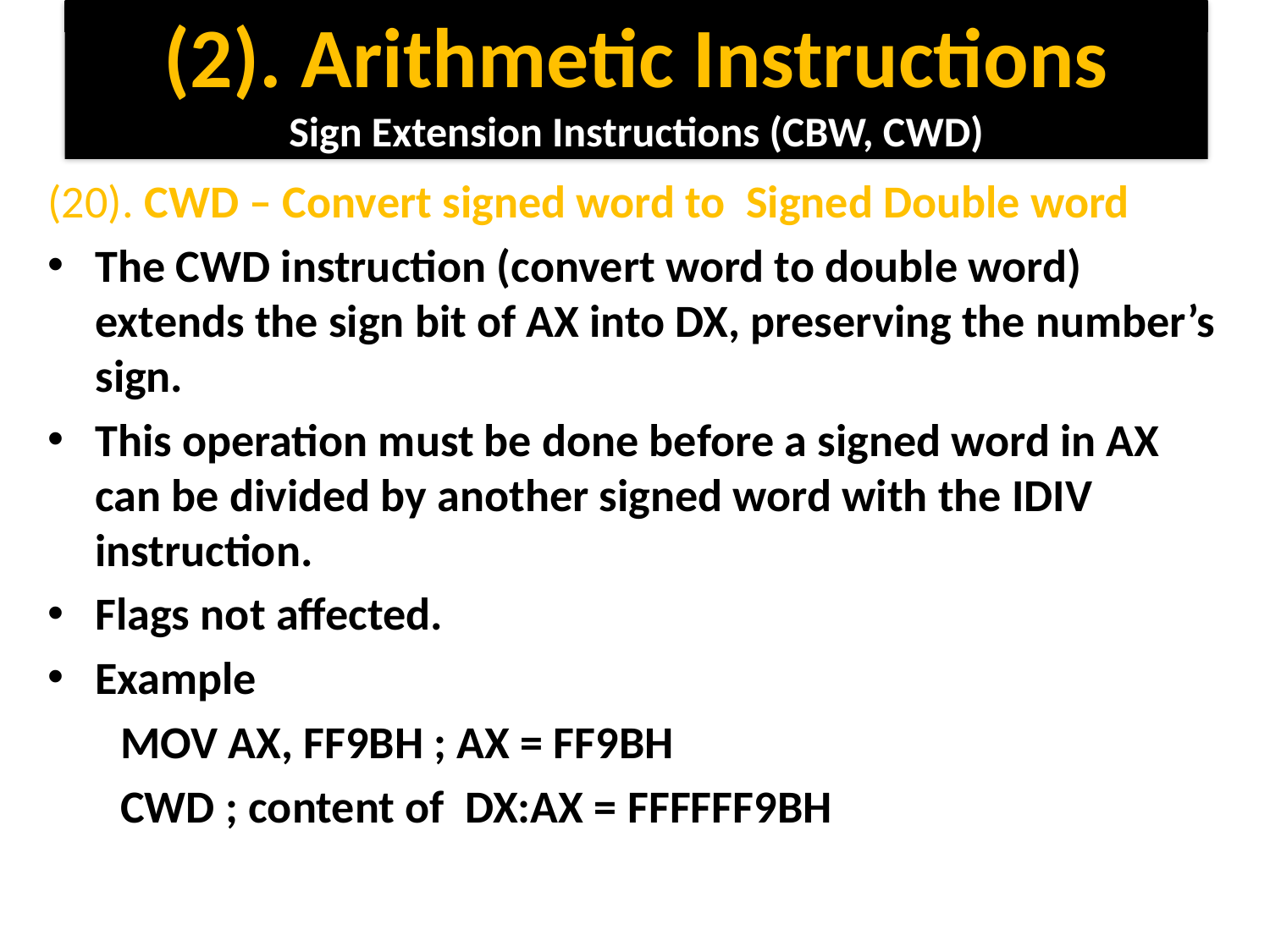

# (2). Arithmetic Instructions Sign Extension Instructions (CBW, CWD)
(20). CWD – Convert signed word to  Signed Double word
The CWD instruction (convert word to double word) extends the sign bit of AX into DX, preserving the number’s sign.
This operation must be done before a signed word in AX can be divided by another signed word with the IDIV instruction.
Flags not affected.
Example
       MOV AX, FF9BH ; AX = FF9BH
       CWD ; content of  DX:AX = FFFFFF9BH